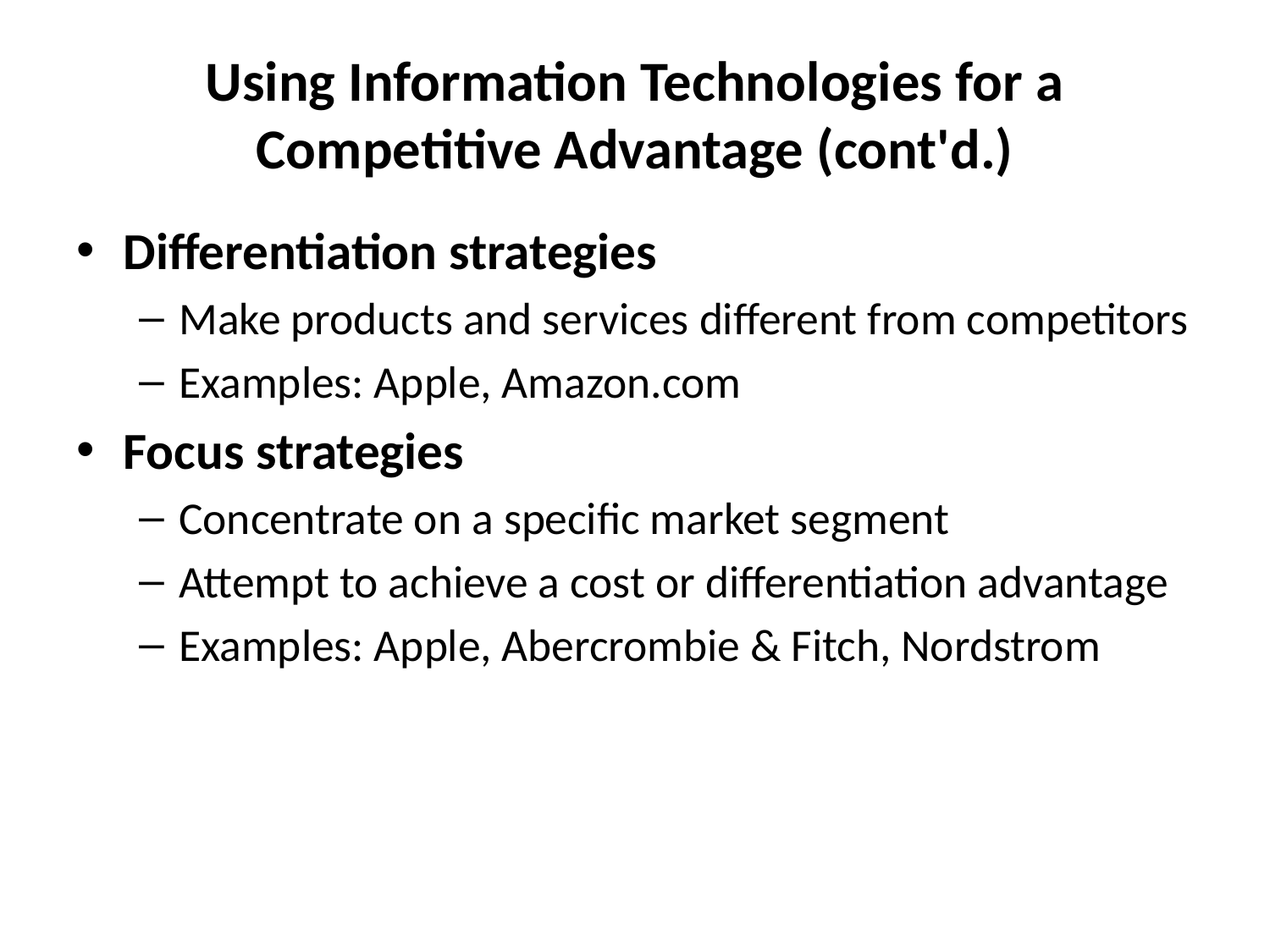

# Using Information Technologies for a Competitive Advantage (cont'd.)
Differentiation strategies
Make products and services different from competitors
Examples: Apple, Amazon.com
Focus strategies
Concentrate on a specific market segment
Attempt to achieve a cost or differentiation advantage
Examples: Apple, Abercrombie & Fitch, Nordstrom